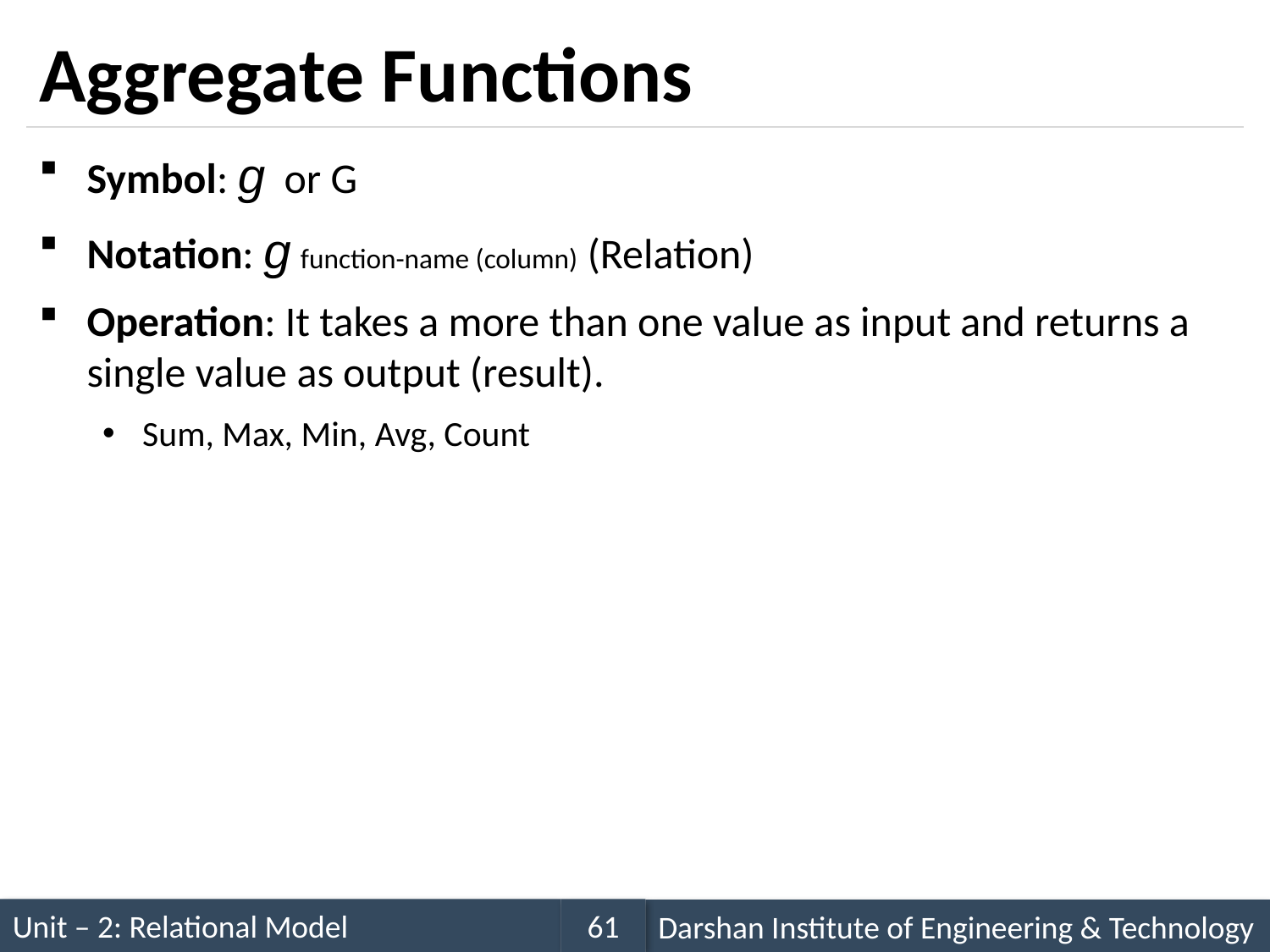

# Aggregate Functions
Symbol: g  or G
Notation: g function-name (column) (Relation)
Operation: It takes a more than one value as input and returns a single value as output (result).
Sum, Max, Min, Avg, Count